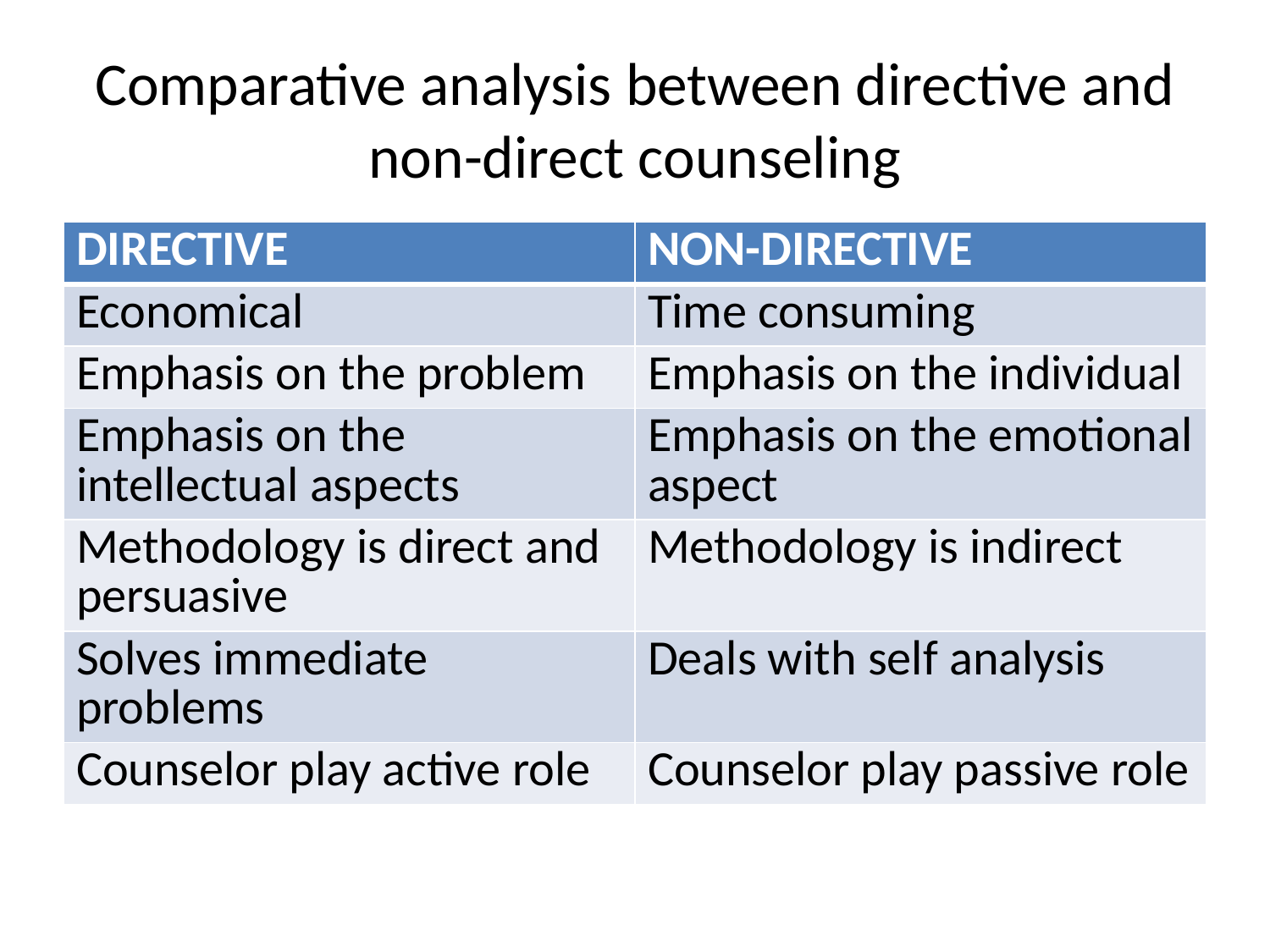

# Comparative analysis between directive and non-direct counseling
| DIRECTIVE | NON-DIRECTIVE |
| --- | --- |
| Economical | Time consuming |
| Emphasis on the problem | Emphasis on the individual |
| Emphasis on the intellectual aspects | Emphasis on the emotional aspect |
| Methodology is direct and persuasive | Methodology is indirect |
| Solves immediate problems | Deals with self analysis |
| Counselor play active role | Counselor play passive role |